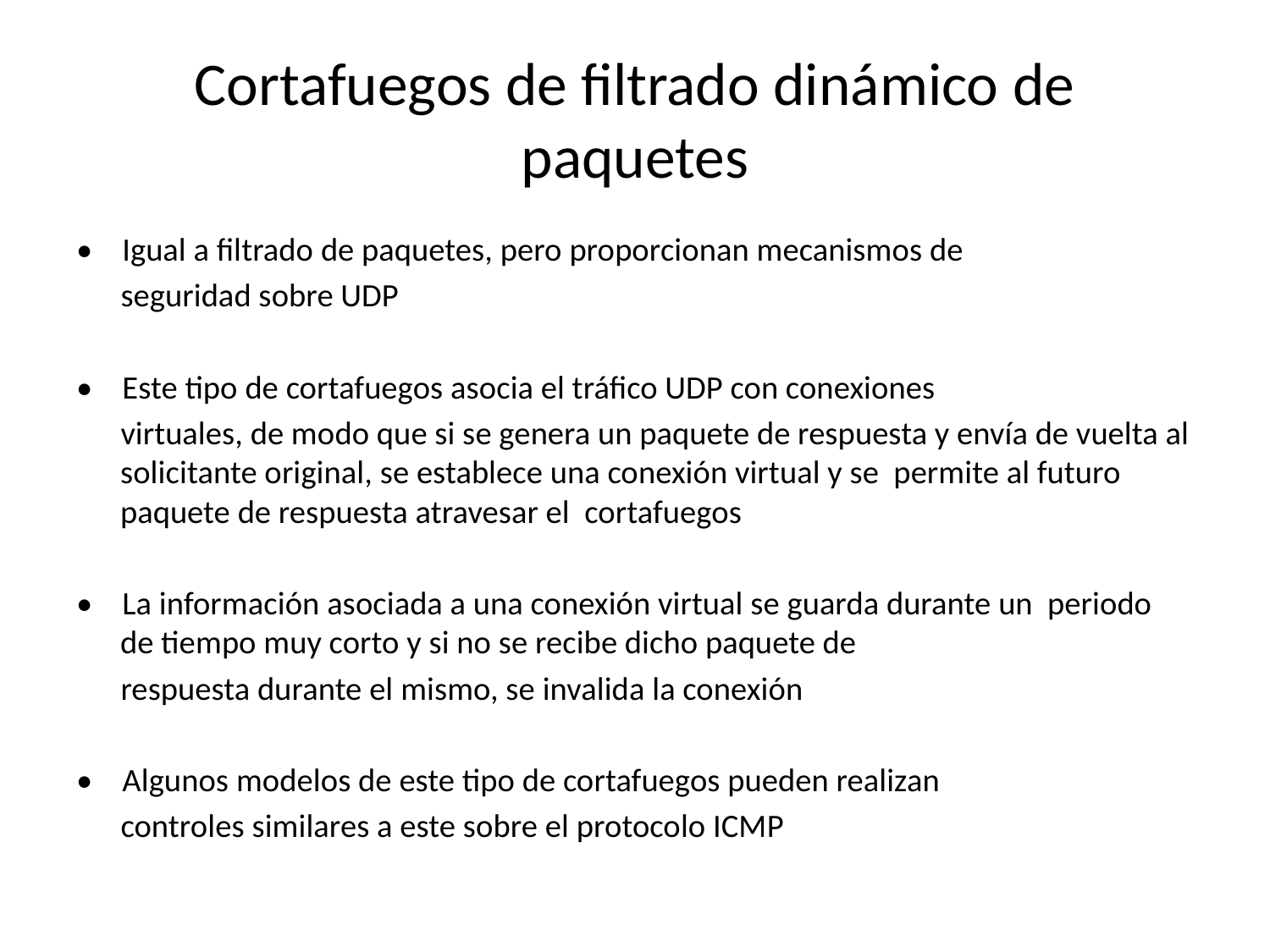

# Cortafuegos de filtrado dinámico de paquetes
•    Igual a filtrado de paquetes, pero proporcionan mecanismos de
      seguridad sobre UDP

•    Este tipo de cortafuegos asocia el tráfico UDP con conexiones
      virtuales, de modo que si se genera un paquete de respuesta y envía de vuelta al solicitante original, se establece una conexión virtual y se  permite al futuro paquete de respuesta atravesar el  cortafuegos

•    La información asociada a una conexión virtual se guarda durante un  periodo de tiempo muy corto y si no se recibe dicho paquete de
      respuesta durante el mismo, se invalida la conexión

•    Algunos modelos de este tipo de cortafuegos pueden realizan
      controles similares a este sobre el protocolo ICMP